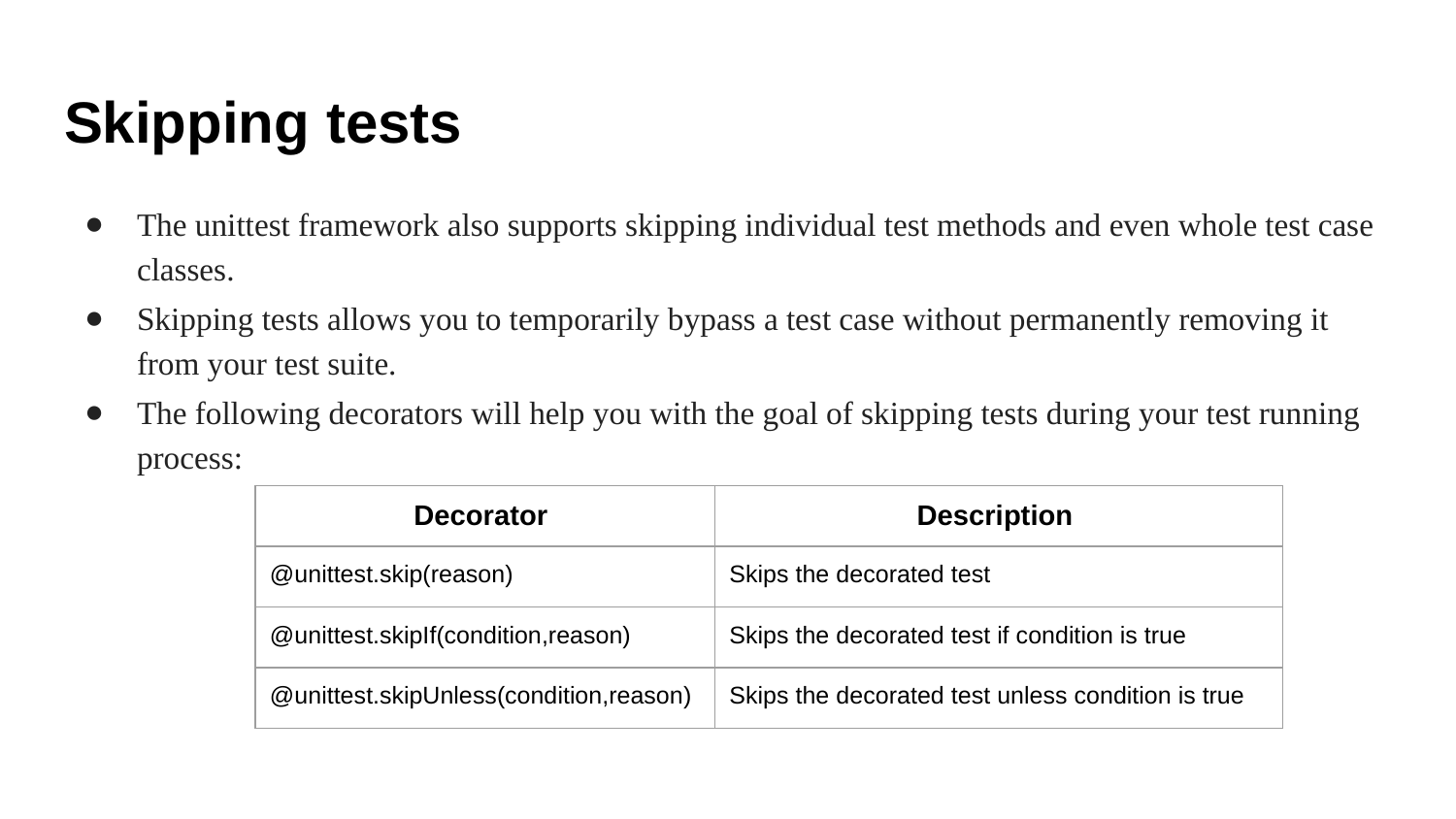

# Skipping tests
The unittest framework also supports skipping individual test methods and even whole test case classes.
Skipping tests allows you to temporarily bypass a test case without permanently removing it from your test suite.
The following decorators will help you with the goal of skipping tests during your test running process:

| Decorator | Description |
| --- | --- |
| @unittest.skip(reason) | Skips the decorated test |
| @unittest.skipIf(condition,reason) | Skips the decorated test if condition is true |
| @unittest.skipUnless(condition,reason) | Skips the decorated test unless condition is true |